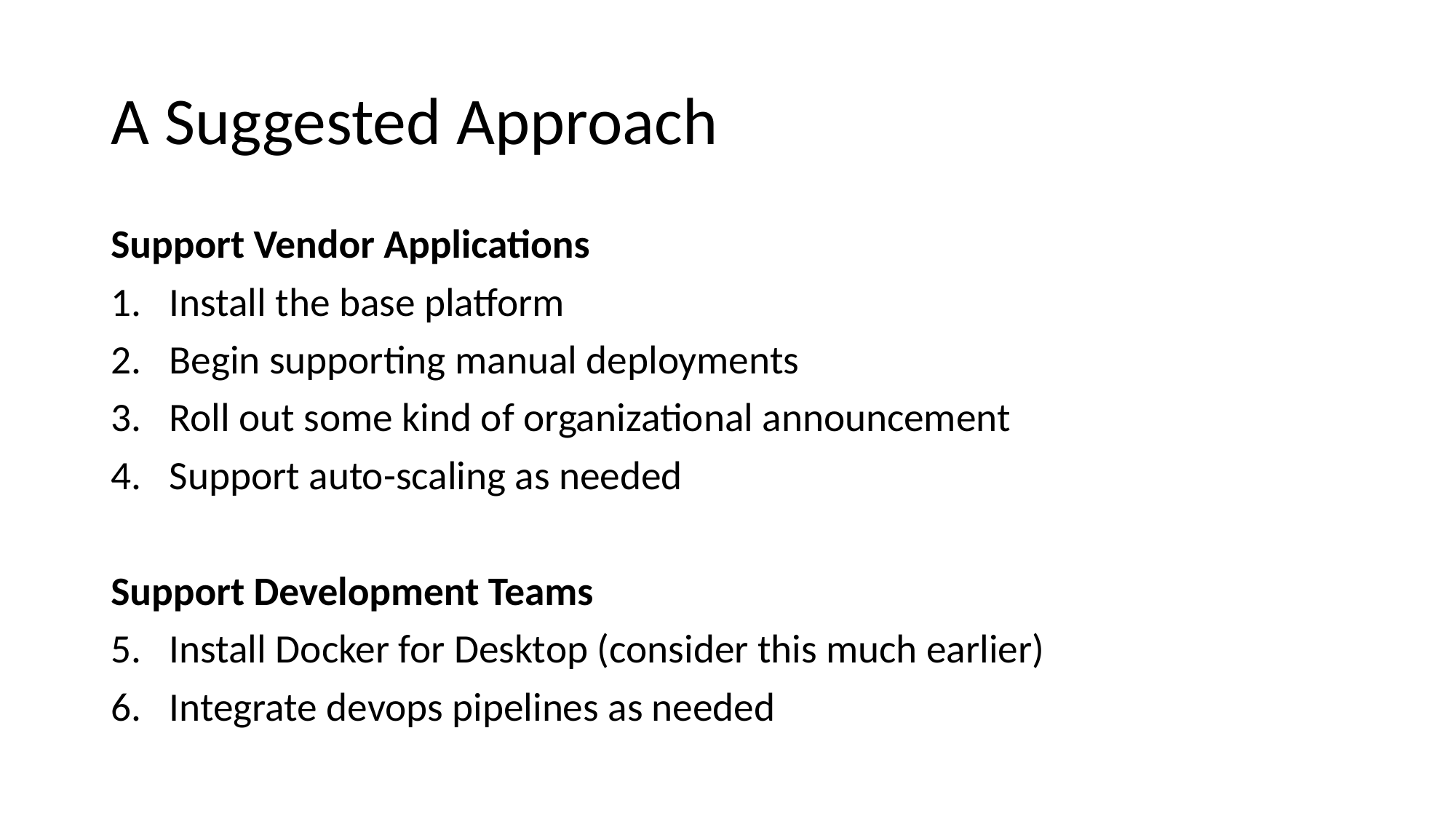

# A Suggested Approach
Support Vendor Applications
Install the base platform
Begin supporting manual deployments
Roll out some kind of organizational announcement
Support auto-scaling as needed

Support Development Teams
Install Docker for Desktop (consider this much earlier)
Integrate devops pipelines as needed